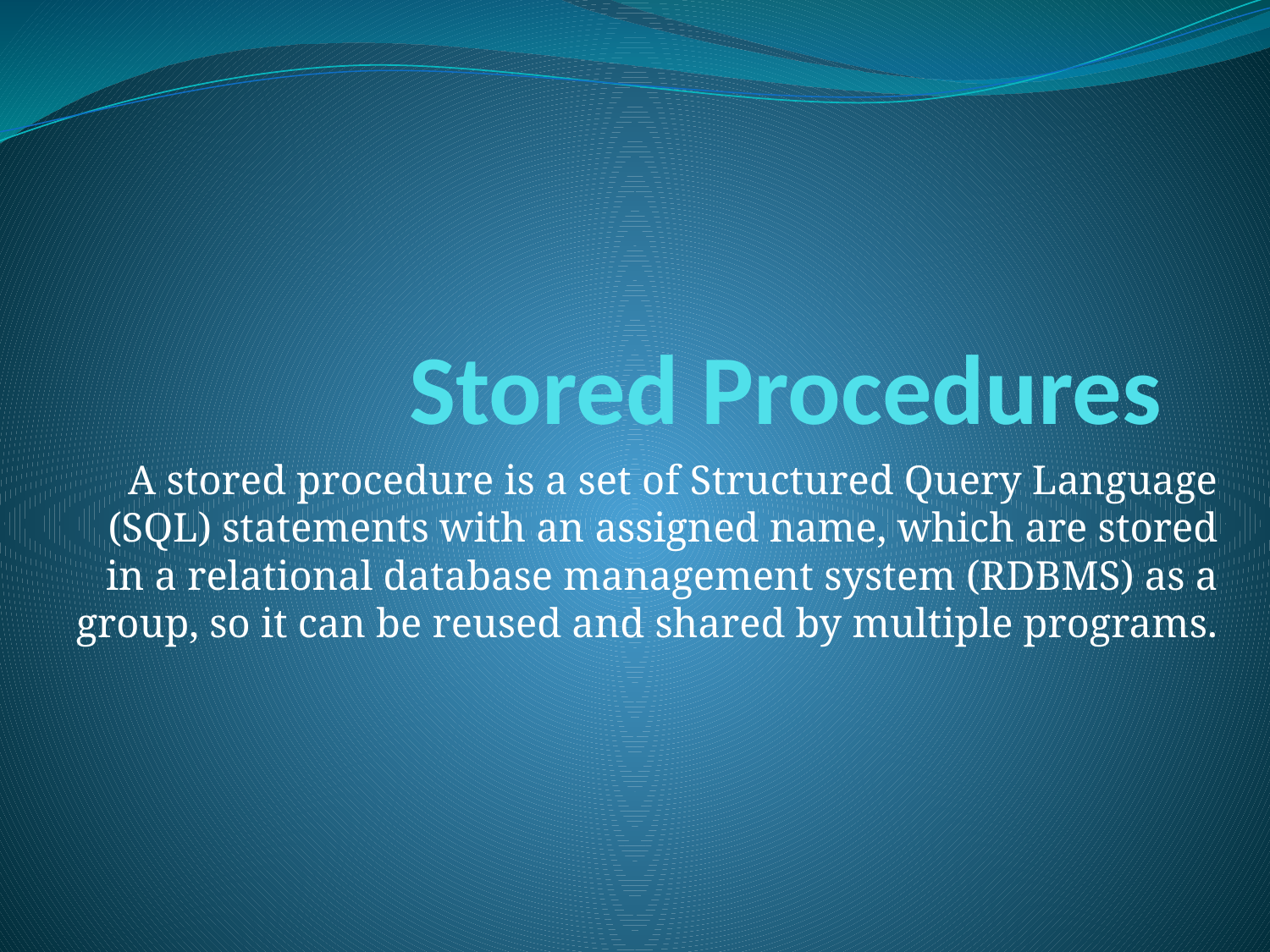

# Stored Procedures
A stored procedure is a set of Structured Query Language (SQL) statements with an assigned name, which are stored in a relational database management system (RDBMS) as a group, so it can be reused and shared by multiple programs.